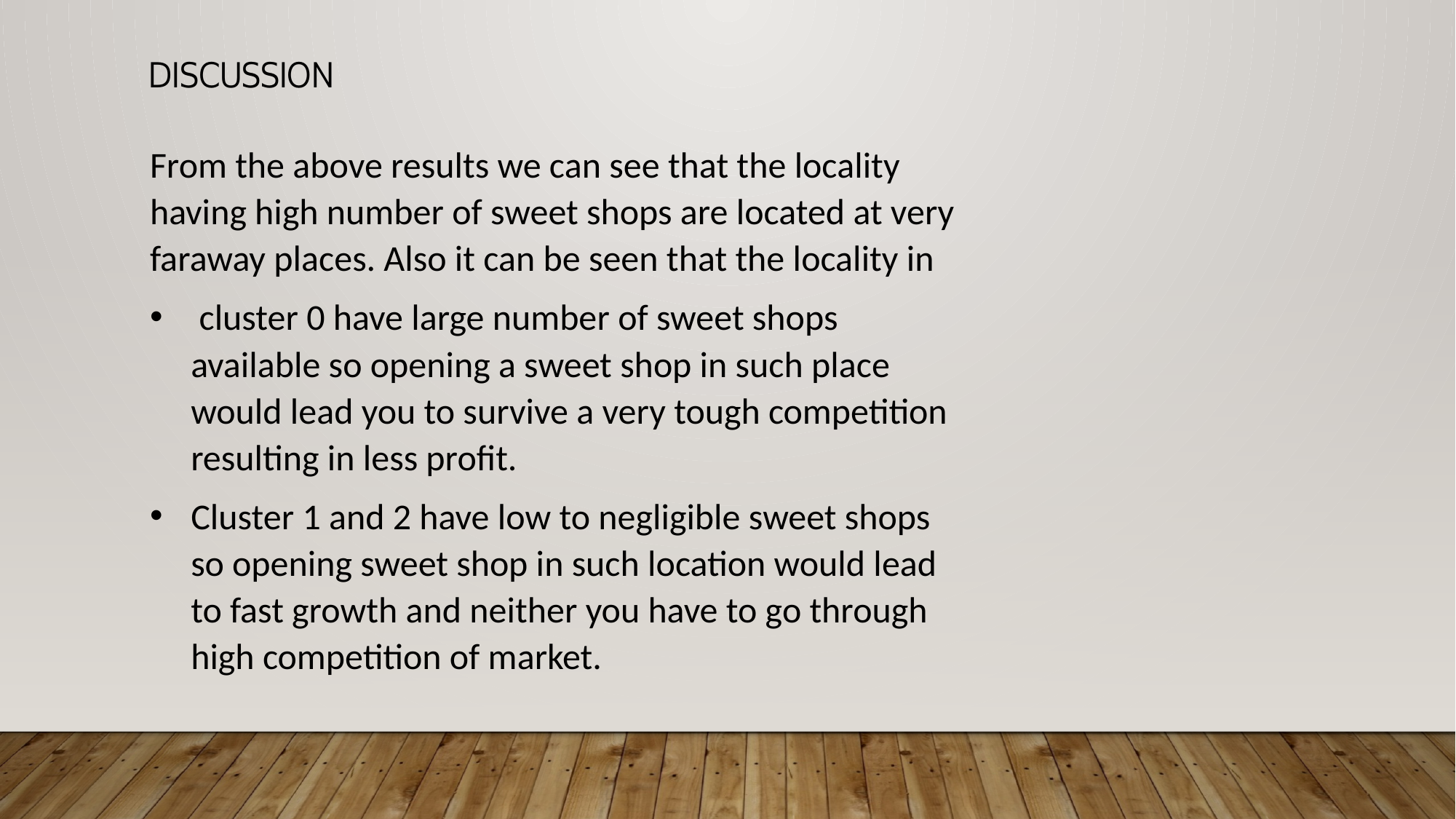

DISCUSSION
From the above results we can see that the locality having high number of sweet shops are located at very faraway places. Also it can be seen that the locality in
 cluster 0 have large number of sweet shops available so opening a sweet shop in such place would lead you to survive a very tough competition resulting in less profit.
Cluster 1 and 2 have low to negligible sweet shops so opening sweet shop in such location would lead to fast growth and neither you have to go through high competition of market.